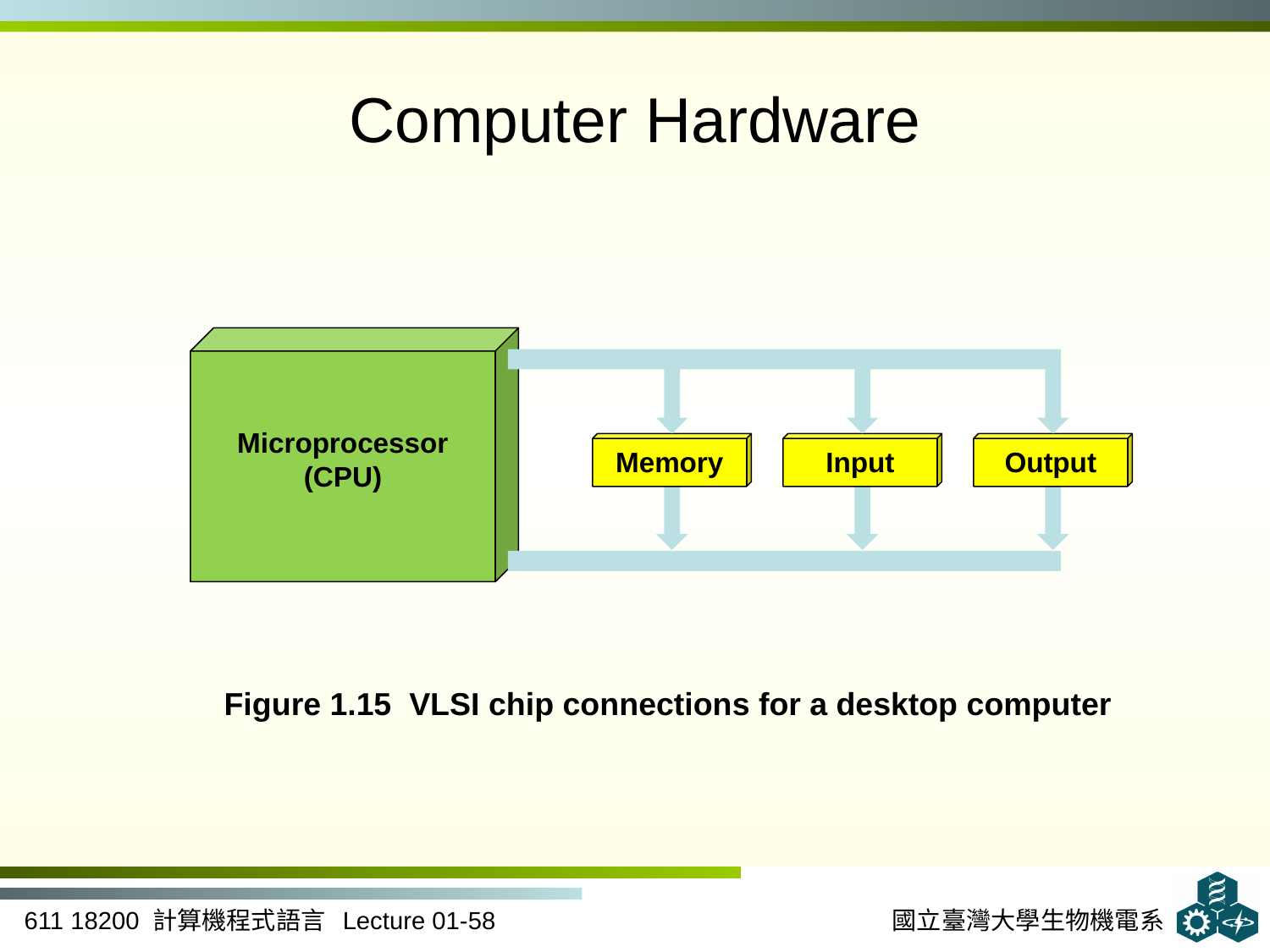

# Computer Hardware‏

Microprocessor
(CPU)

Memory
Input
Output

Figure 1.15  VLSI chip connections for a desktop computer